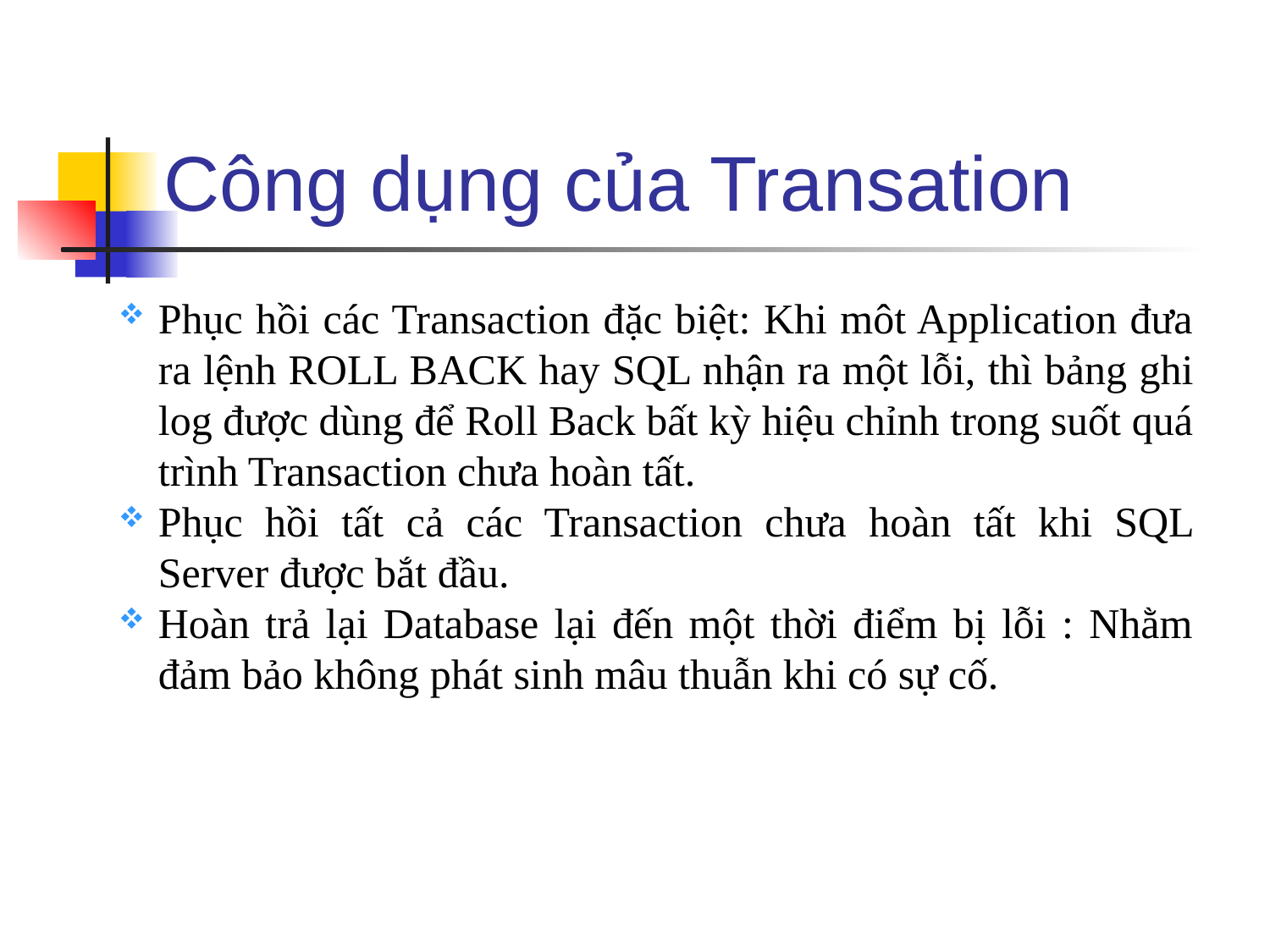

# Công dụng của Transation
Phục hồi các Transaction đặc biệt: Khi môt Application đưa ra lệnh ROLL BACK hay SQL nhận ra một lỗi, thì bảng ghi log được dùng để Roll Back bất kỳ hiệu chỉnh trong suốt quá trình Transaction chưa hoàn tất.
Phục hồi tất cả các Transaction chưa hoàn tất khi SQL Server được bắt đầu.
Hoàn trả lại Database lại đến một thời điểm bị lỗi : Nhằm đảm bảo không phát sinh mâu thuẫn khi có sự cố.